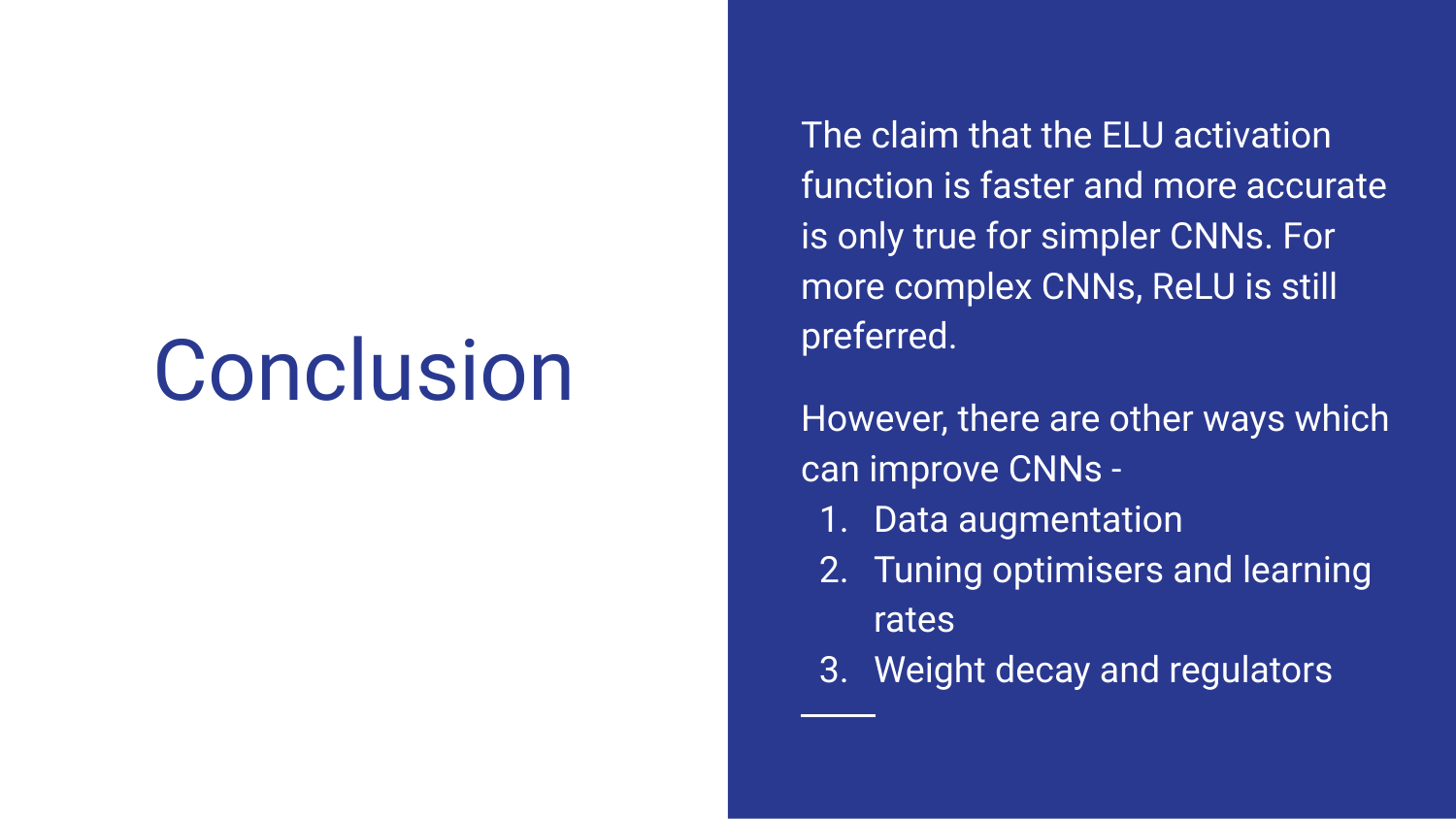

The claim that the ELU activation function is faster and more accurate is only true for simpler CNNs. For more complex CNNs, ReLU is still preferred.
However, there are other ways which can improve CNNs -
Data augmentation
Tuning optimisers and learning rates
Weight decay and regulators
# Conclusion